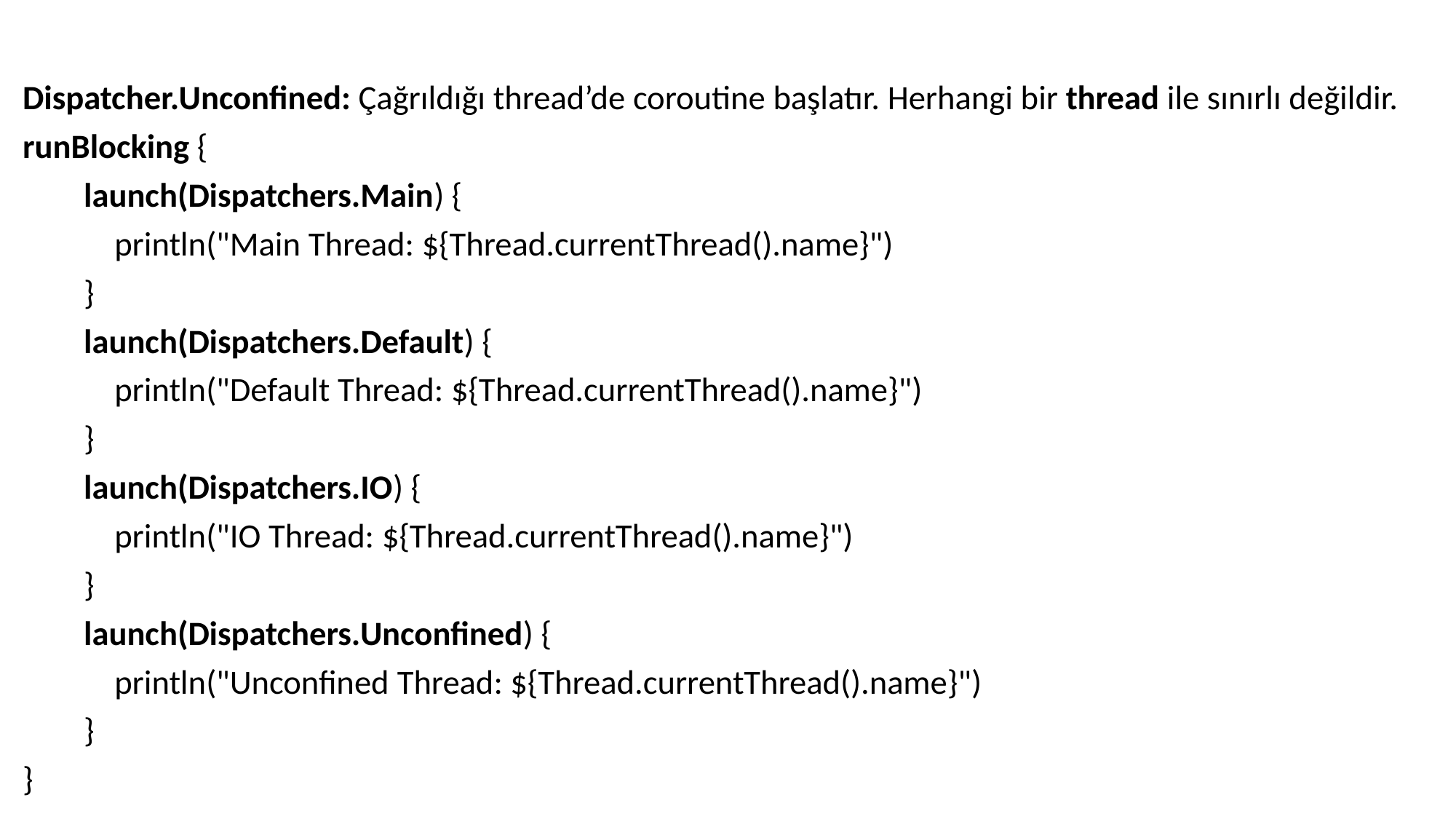

Dispatcher.Unconfined: Çağrıldığı thread’de coroutine başlatır. Herhangi bir thread ile sınırlı değildir.
runBlocking {
        launch(Dispatchers.Main) {
            println("Main Thread: ${Thread.currentThread().name}")
        }
        launch(Dispatchers.Default) {
            println("Default Thread: ${Thread.currentThread().name}")
        }
        launch(Dispatchers.IO) {
            println("IO Thread: ${Thread.currentThread().name}")
        }
        launch(Dispatchers.Unconfined) {
            println("Unconfined Thread: ${Thread.currentThread().name}")
        }
}